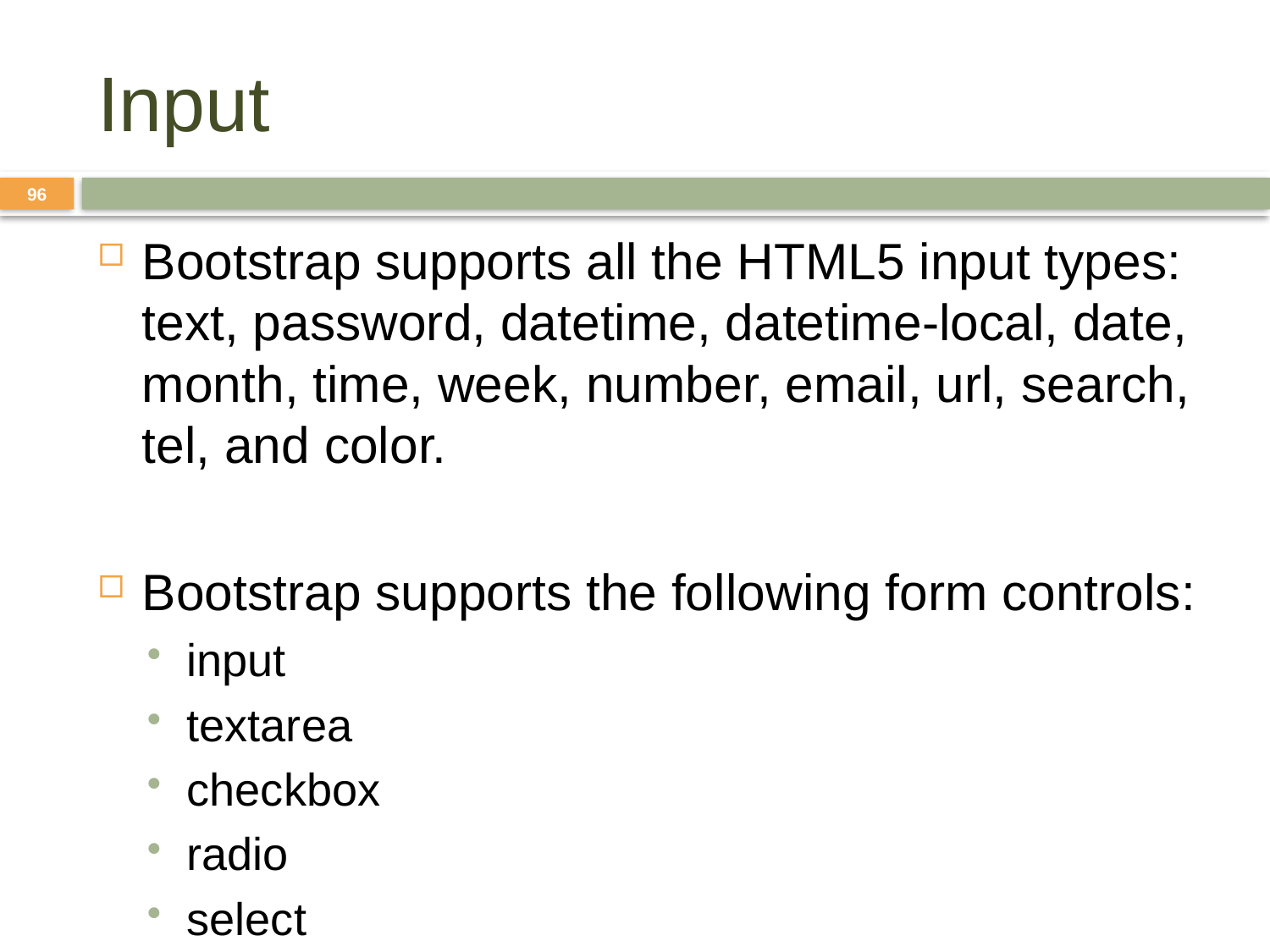

# Input
96
Bootstrap supports all the HTML5 input types: text, password, datetime, datetime-local, date, month, time, week, number, email, url, search, tel, and color.

Bootstrap supports the following form controls:
input
textarea
checkbox
radio
select